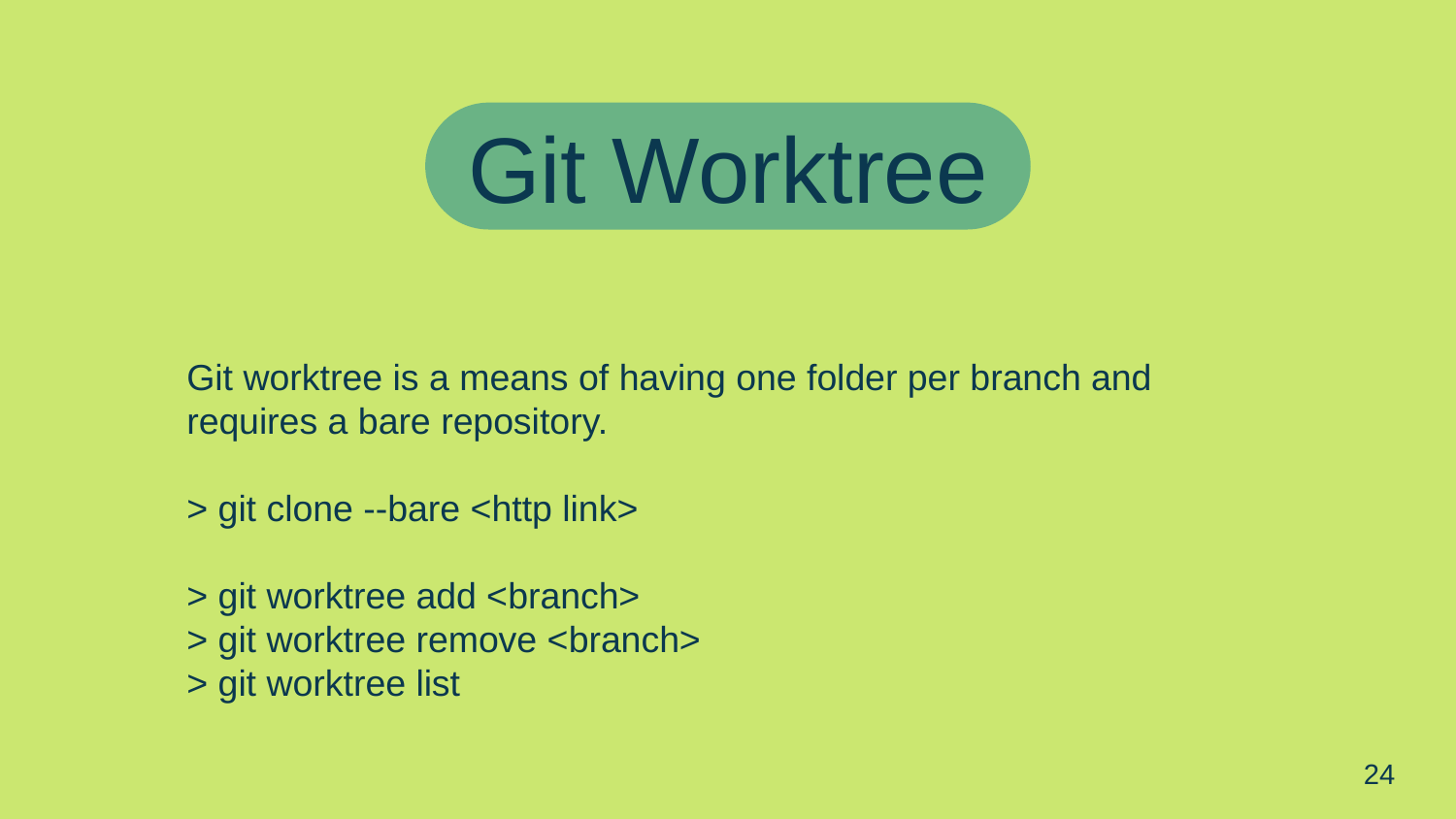

Git Worktree
# Git worktree is a means of having one folder per branch and requires a bare repository.

> git clone --bare <http link>

> git worktree add <branch>
> git worktree remove <branch>
> git worktree list
24